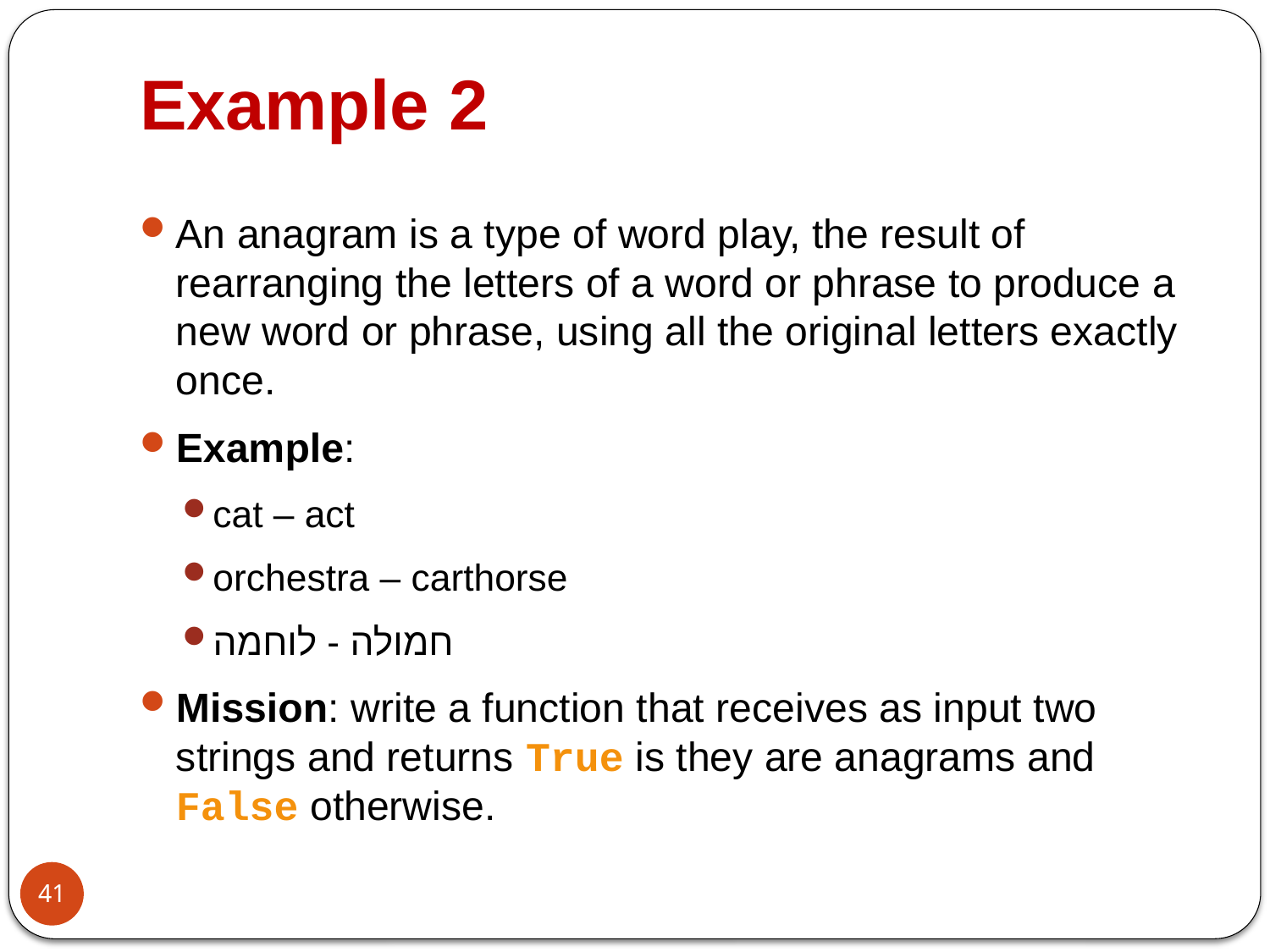

# Example 2
An anagram is a type of word play, the result of rearranging the letters of a word or phrase to produce a new word or phrase, using all the original letters exactly once.
Example:
cat – act
orchestra – carthorse
חמולה - לוחמה
Mission: write a function that receives as input two strings and returns True is they are anagrams and False otherwise.
41